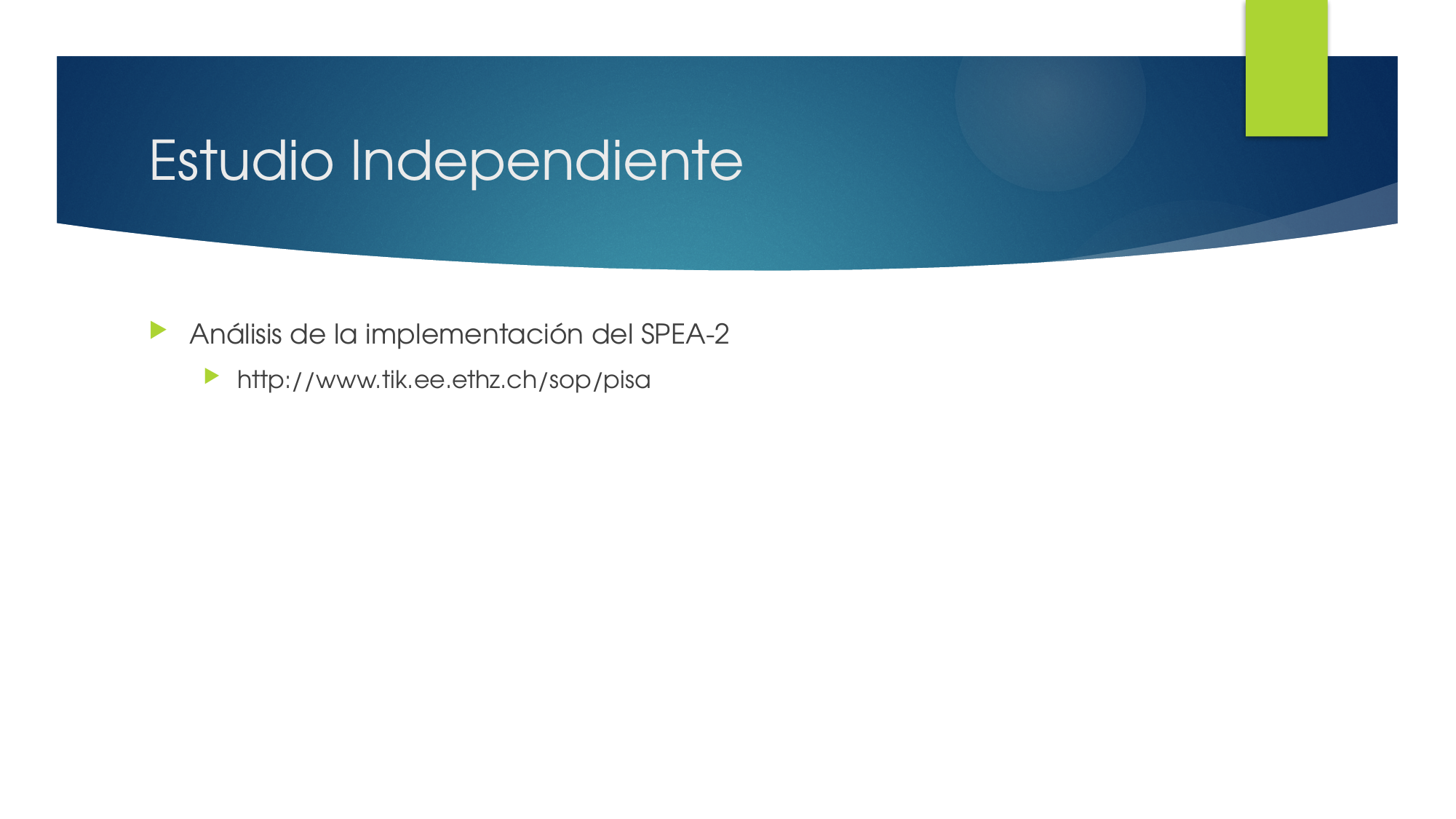

# Estudio Independiente
Análisis de la implementación del SPEA-2
http://www.tik.ee.ethz.ch/sop/pisa